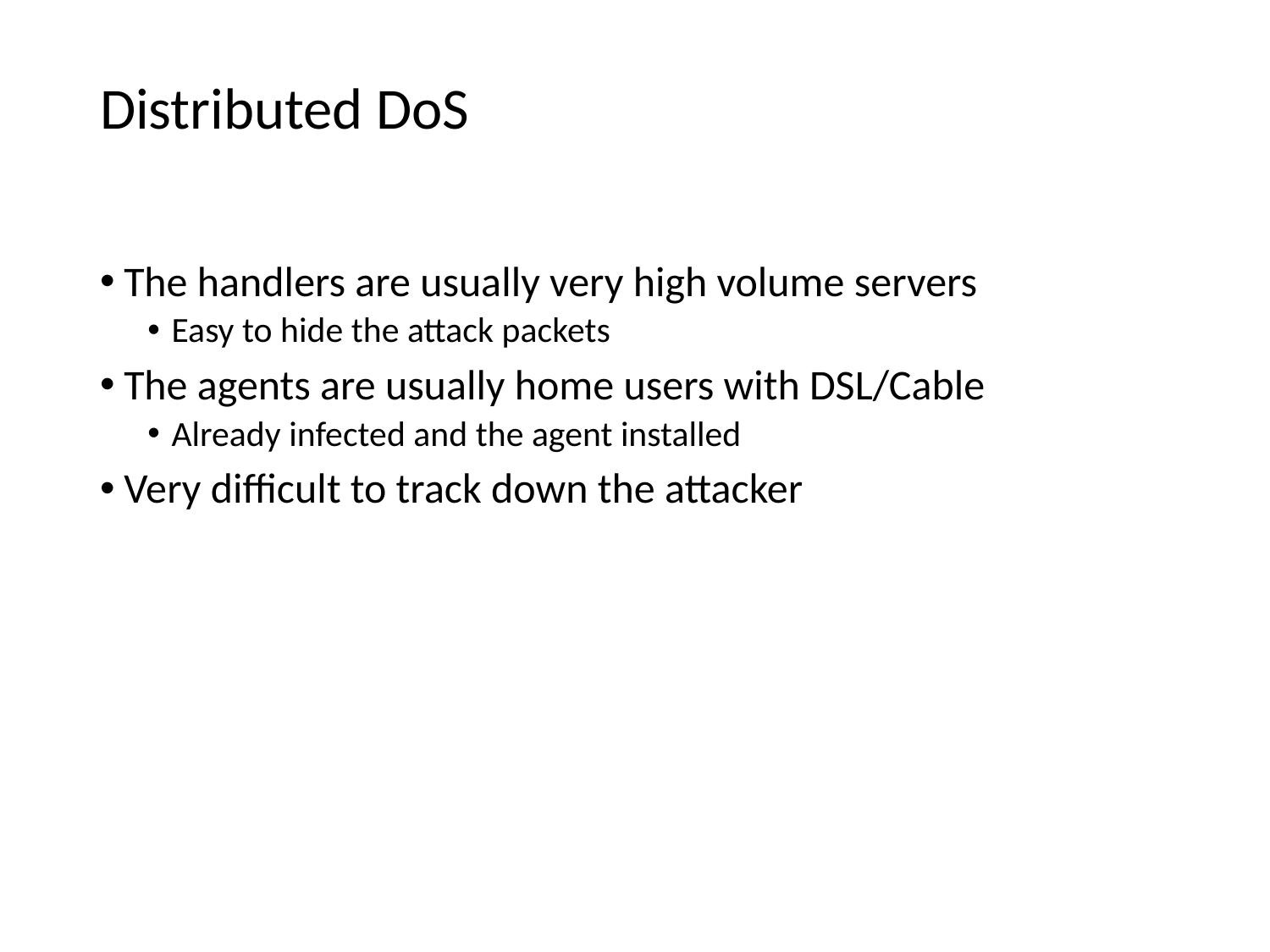

# Distributed DoS
The handlers are usually very high volume servers
Easy to hide the attack packets
The agents are usually home users with DSL/Cable
Already infected and the agent installed
Very difficult to track down the attacker